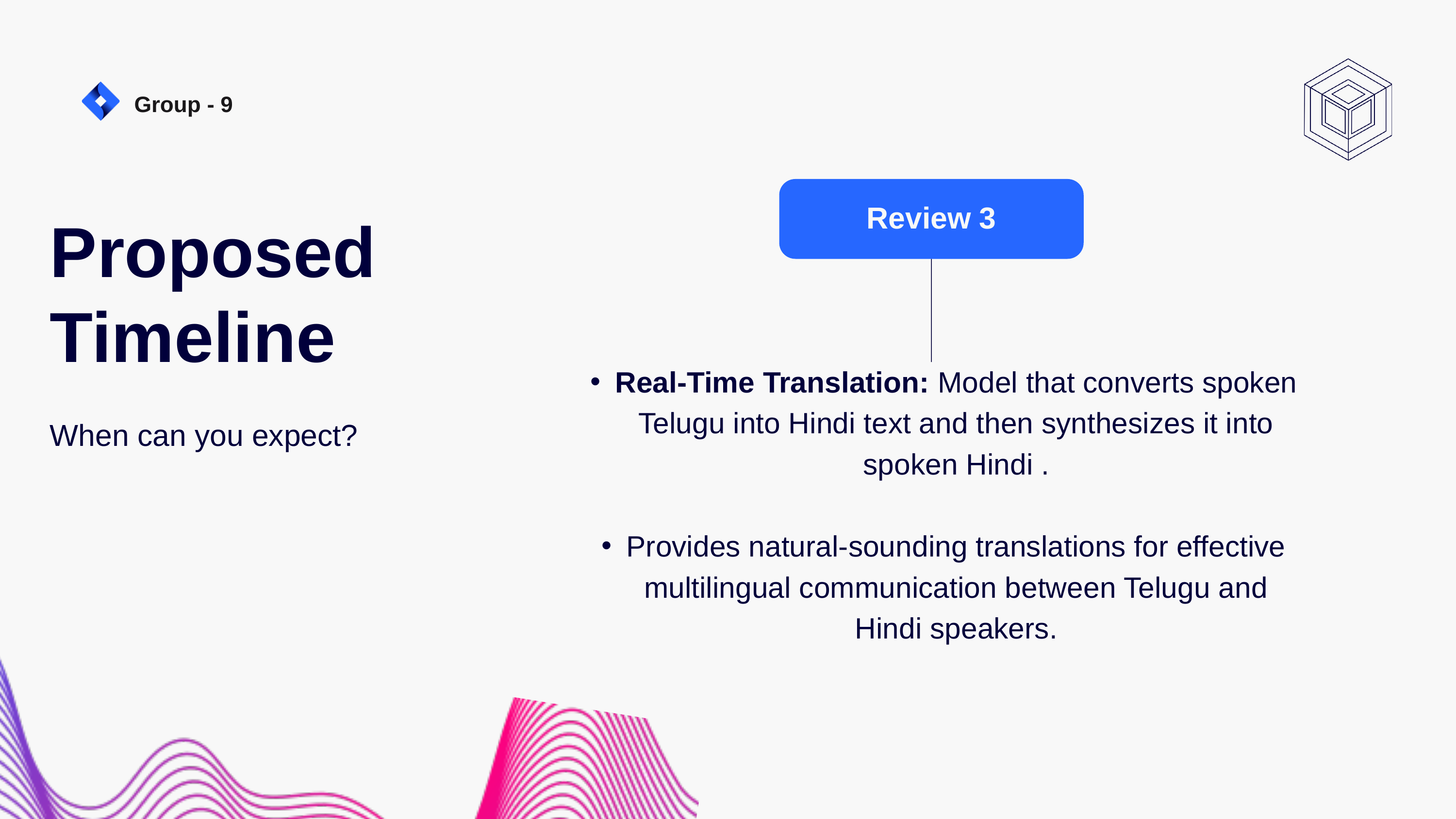

Group - 9

Review 3
Proposed Timeline
When can you expect?

Real-Time Translation: Model that converts spoken Telugu into Hindi text and then synthesizes it into spoken Hindi .

Provides natural-sounding translations for effective multilingual communication between Telugu and Hindi speakers.